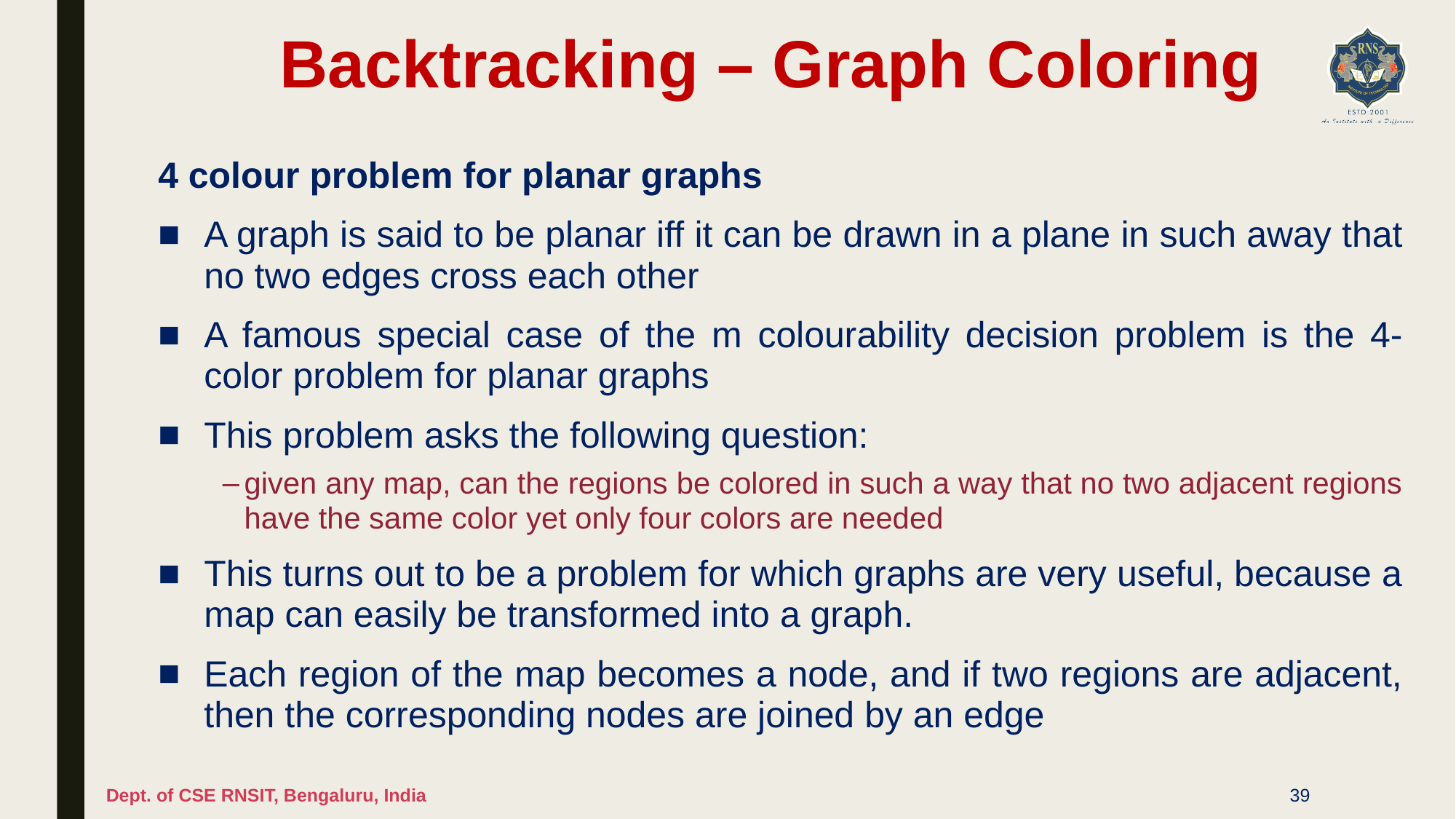

# Backtracking – Graph Coloring
4 colour problem for planar graphs
A graph is said to be planar iff it can be drawn in a plane in such away that no two edges cross each other
A famous special case of the m colourability decision problem is the 4-color problem for planar graphs
This problem asks the following question:
given any map, can the regions be colored in such a way that no two adjacent regions have the same color yet only four colors are needed
This turns out to be a problem for which graphs are very useful, because a map can easily be transformed into a graph.
Each region of the map becomes a node, and if two regions are adjacent, then the corresponding nodes are joined by an edge
Dept. of CSE RNSIT, Bengaluru, India
39